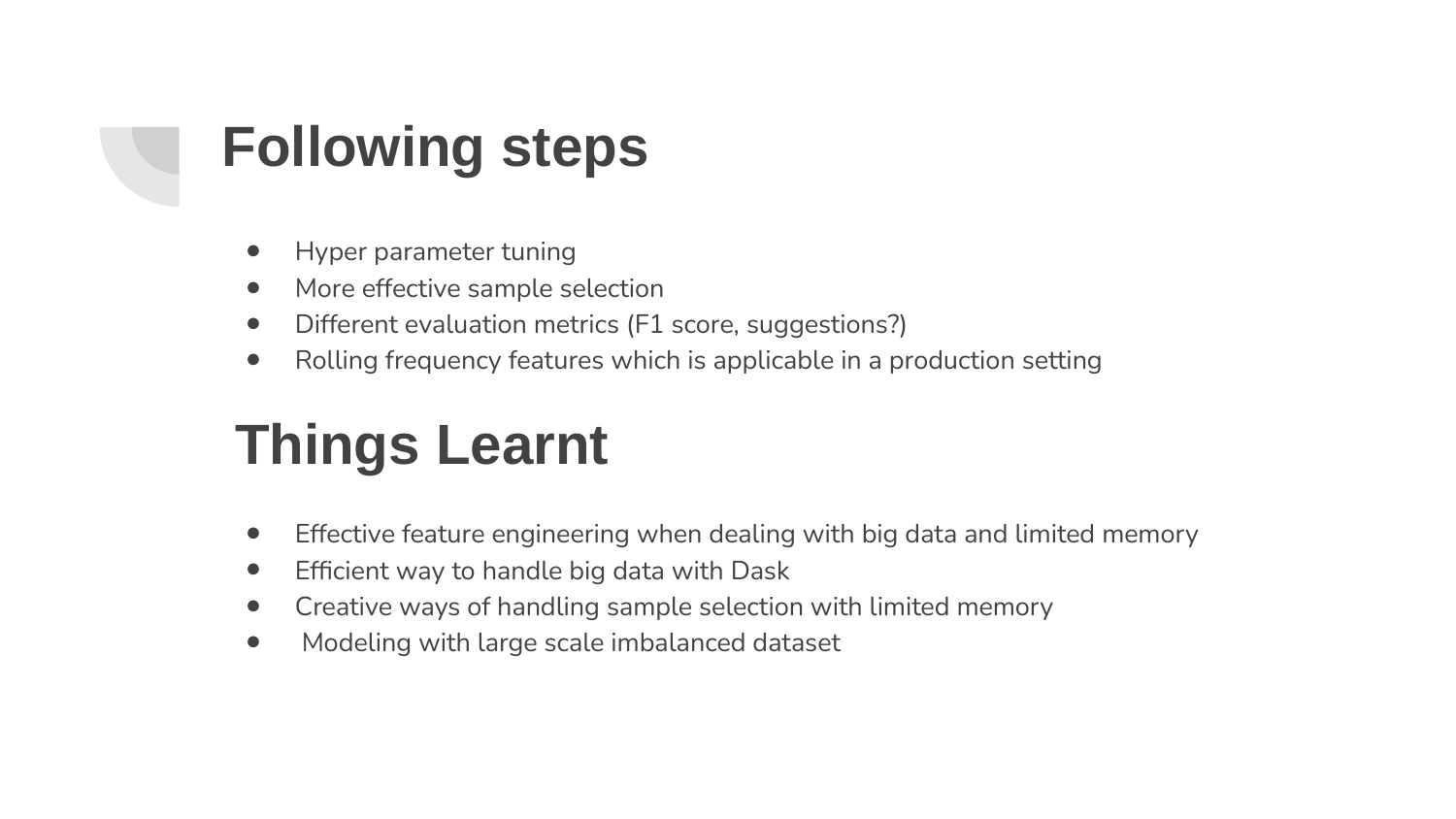

# Following steps
Hyper parameter tuning
More effective sample selection
Different evaluation metrics (F1 score, suggestions?)
Rolling frequency features which is applicable in a production setting
Things Learnt
Effective feature engineering when dealing with big data and limited memory
Efficient way to handle big data with Dask
Creative ways of handling sample selection with limited memory
 Modeling with large scale imbalanced dataset